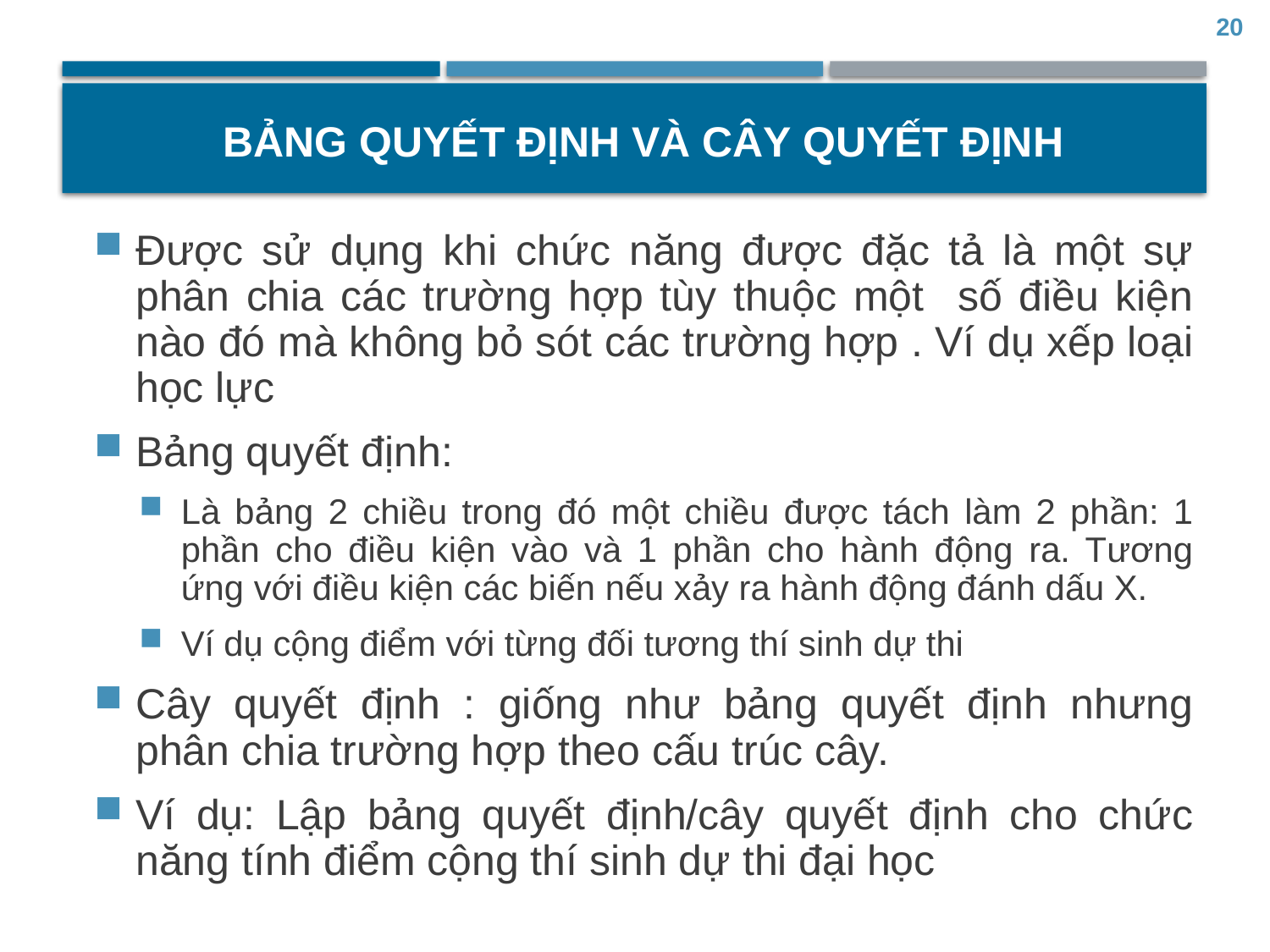

20
# Bảng quyết định và cây quyết định
Được sử dụng khi chức năng được đặc tả là một sự phân chia các trường hợp tùy thuộc một  số điều kiện nào đó mà không bỏ sót các trường hợp . Ví dụ xếp loại học lực
Bảng quyết định:
Là bảng 2 chiều trong đó một chiều được tách làm 2 phần: 1 phần cho điều kiện vào và 1 phần cho hành động ra. Tương ứng với điều kiện các biến nếu xảy ra hành động đánh dấu X.
Ví dụ cộng điểm với từng đối tương thí sinh dự thi
Cây quyết định : giống như bảng quyết định nhưng phân chia trường hợp theo cấu trúc cây.
Ví dụ: Lập bảng quyết định/cây quyết định cho chức năng tính điểm cộng thí sinh dự thi đại học